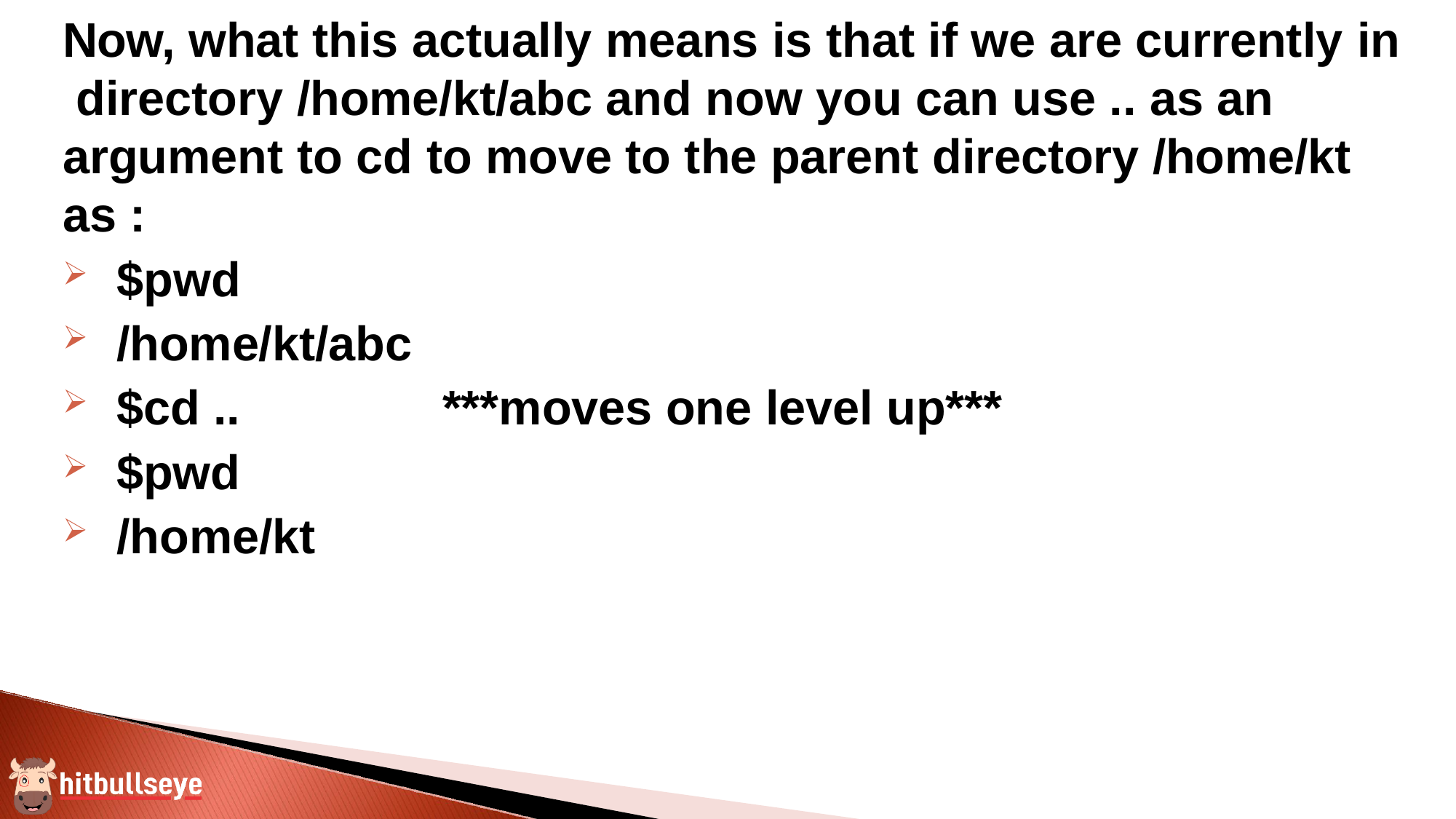

Now, what this actually means is that if we are currently in  directory /home/kt/abc and now you can use .. as an  argument to cd to move to the parent directory /home/kt  as :
$pwd
/home/kt/abc
$cd ..
$pwd
/home/kt
***moves one level up***